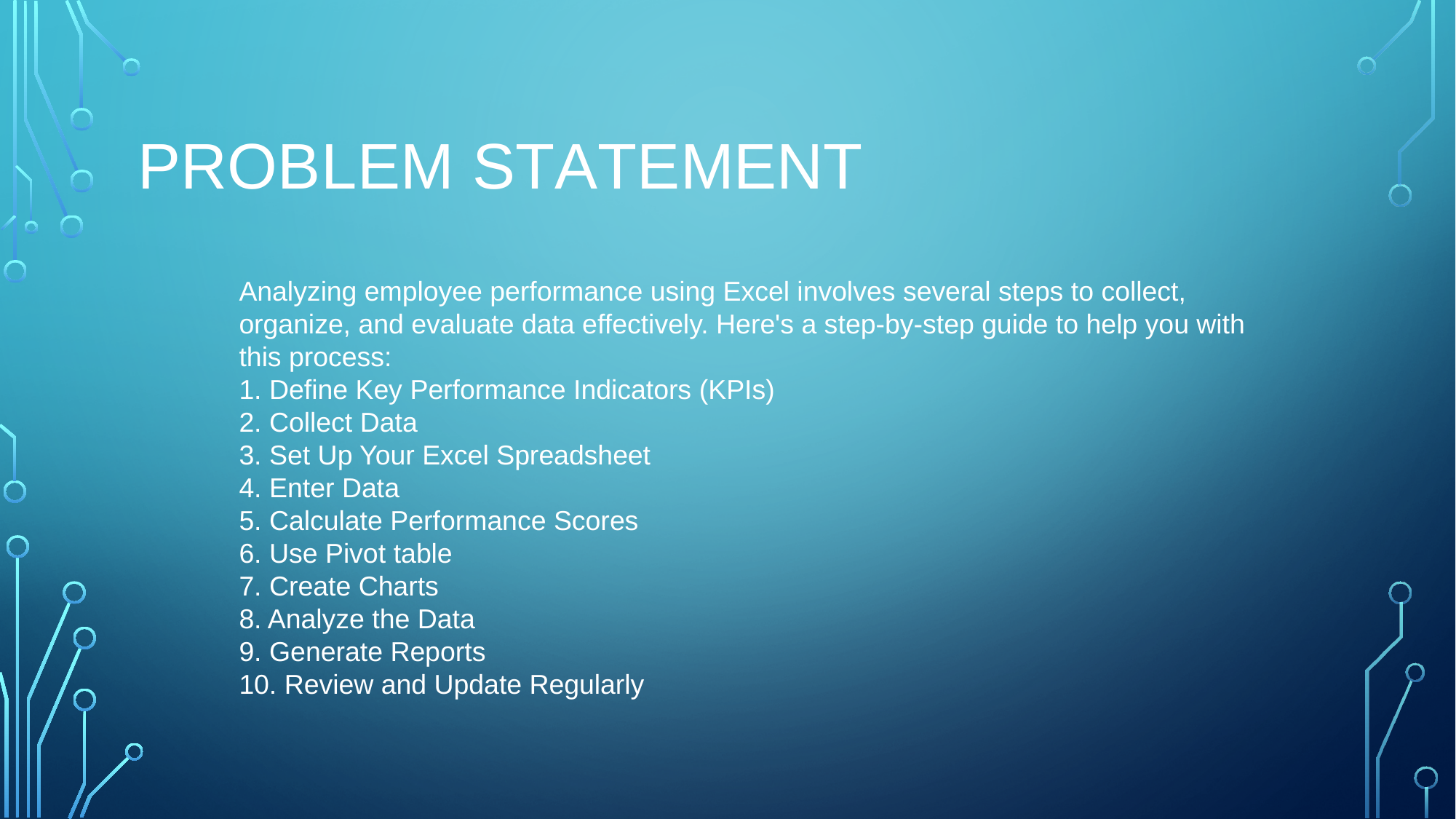

# PROBLEM STATEMENT
Analyzing employee performance using Excel involves several steps to collect, organize, and evaluate data effectively. Here's a step-by-step guide to help you with this process:
1. Define Key Performance Indicators (KPIs)
2. Collect Data
3. Set Up Your Excel Spreadsheet
4. Enter Data
5. Calculate Performance Scores
6. Use Pivot table
7. Create Charts
8. Analyze the Data
9. Generate Reports
10. Review and Update Regularly